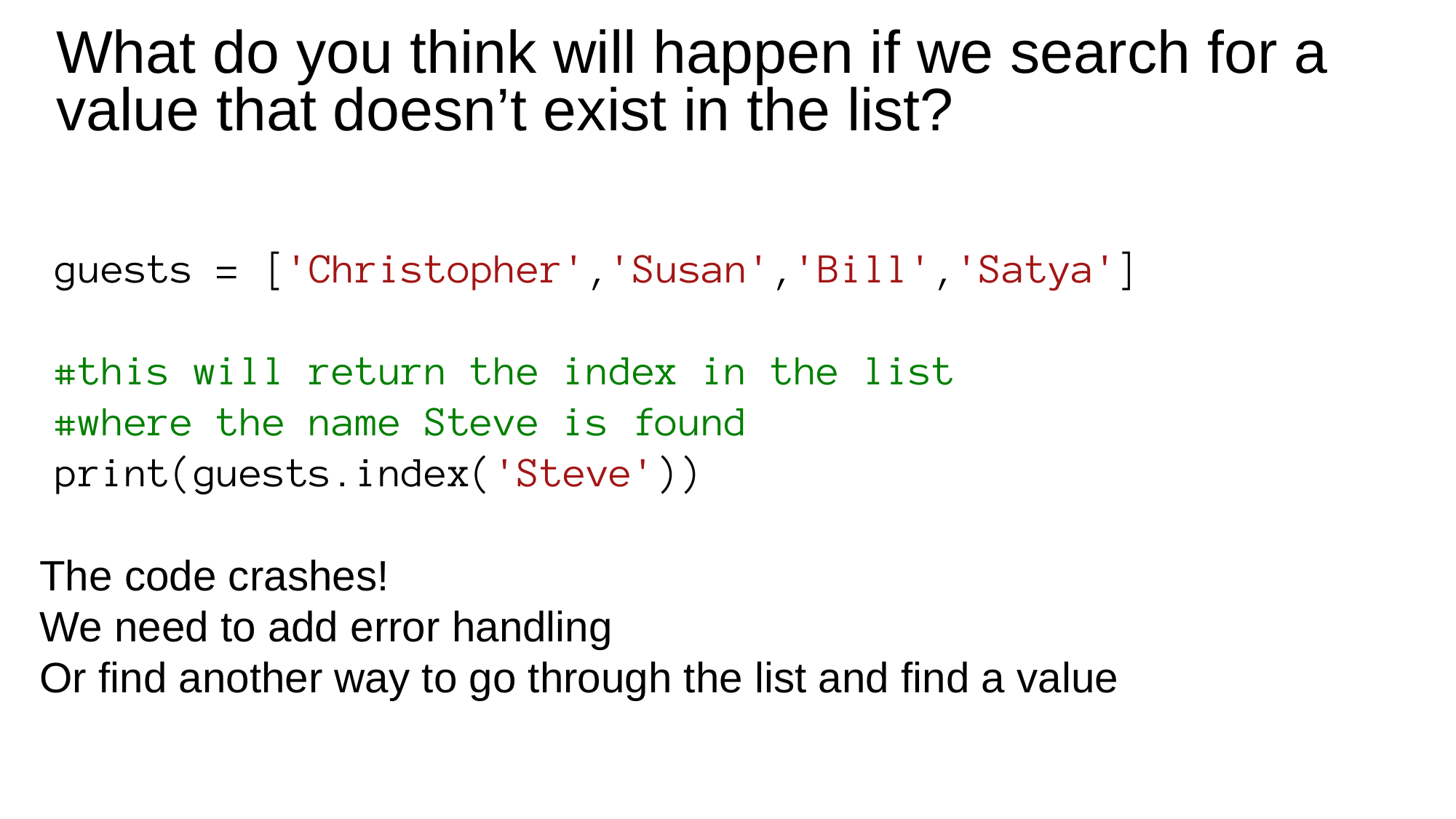

What do you think will happen if we search for a value that doesn’t exist in the list?
guests = ['Christopher','Susan','Bill','Satya']

#this will return the index in the list
#where the name Steve is found
print(guests.index('Steve'))
The code crashes!
We need to add error handling
Or find another way to go through the list and find a value